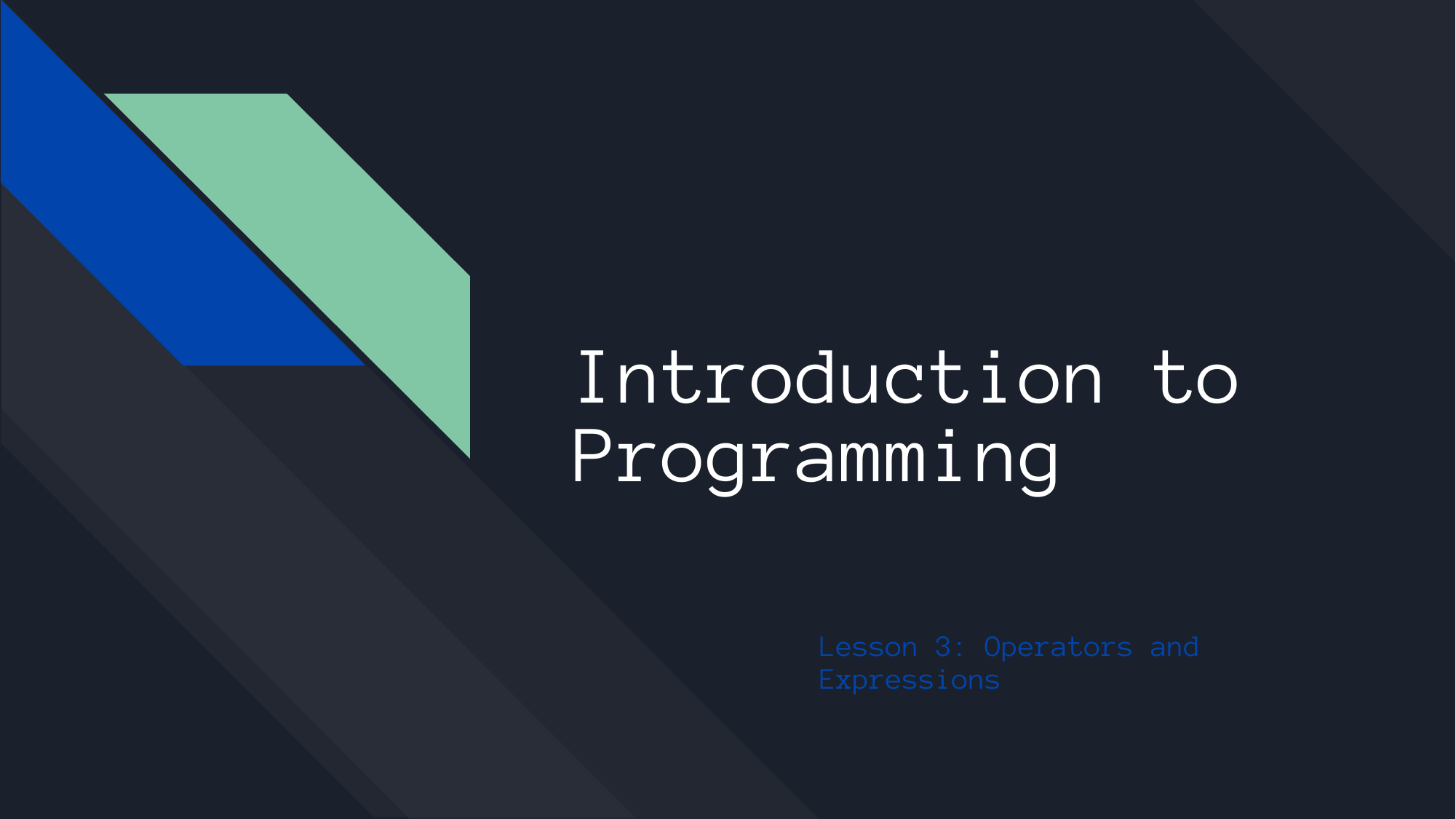

# Introduction to Programming
Lesson 3: Operators and Expressions